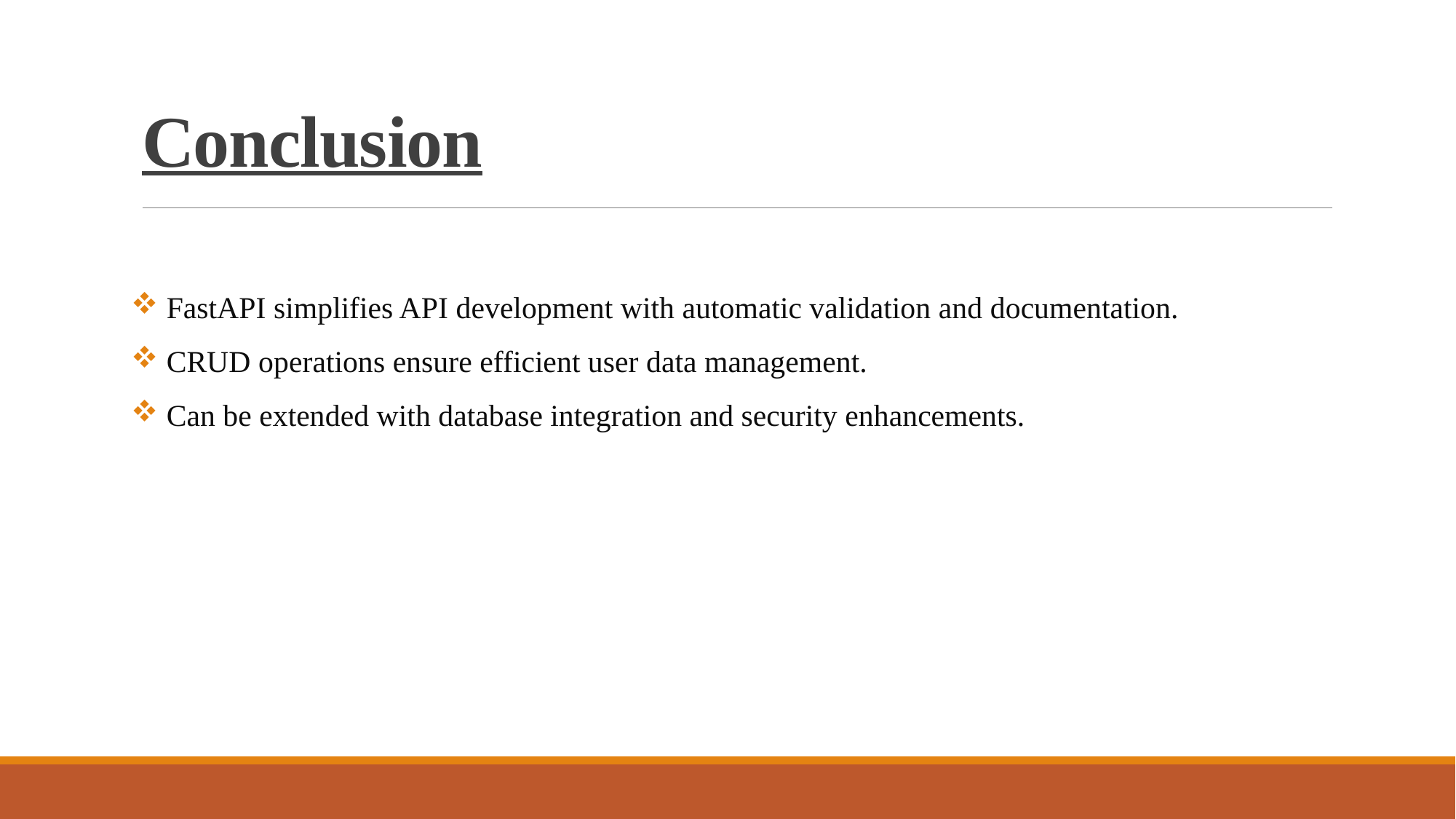

# Conclusion
 FastAPI simplifies API development with automatic validation and documentation.
 CRUD operations ensure efficient user data management.
 Can be extended with database integration and security enhancements.